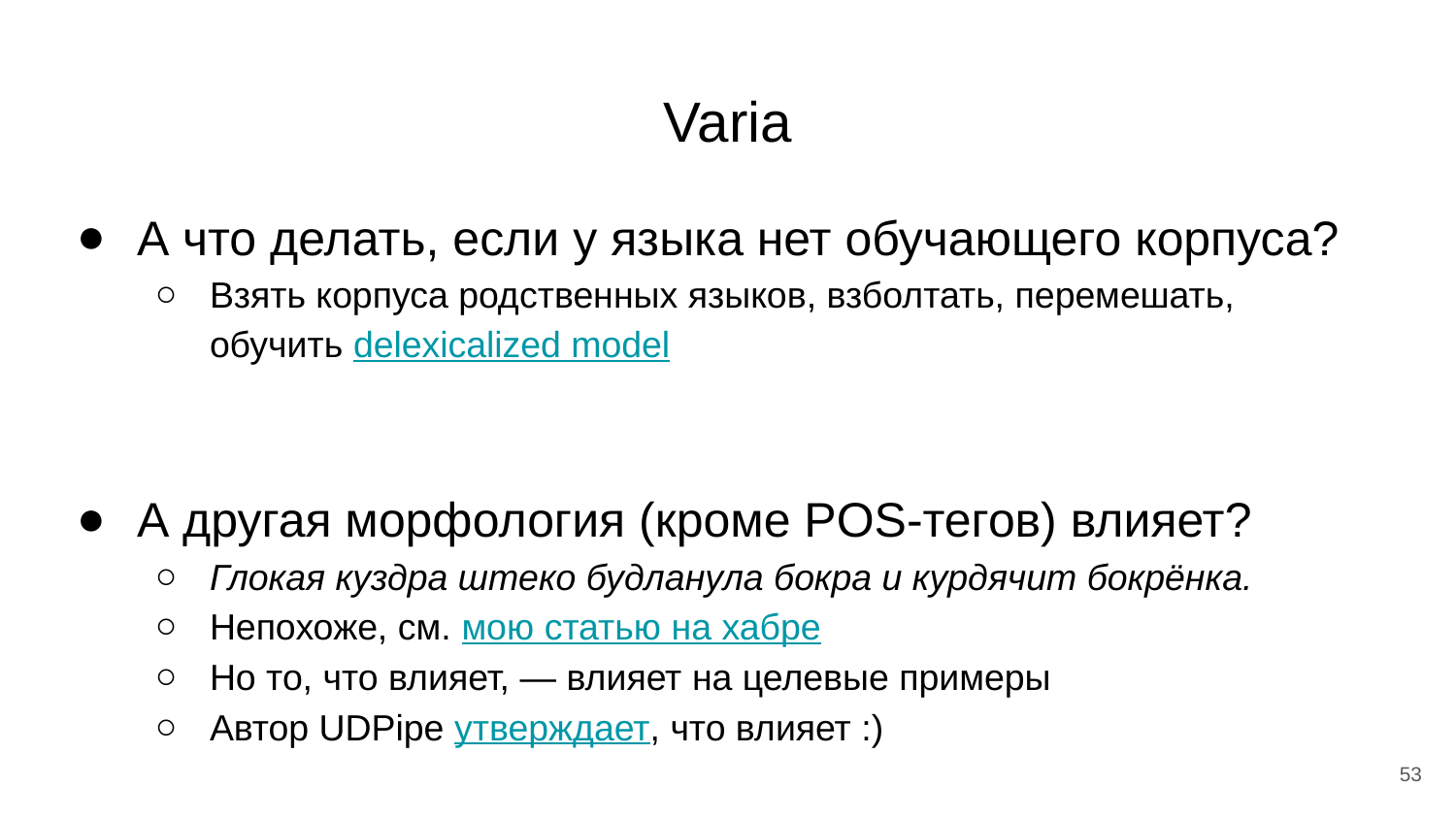

# Varia
А что делать, если у языка нет обучающего корпуса?
Взять корпуса родственных языков, взболтать, перемешать,
обучить delexicalized model

А другая морфология (кроме POS-тегов) влияет?
Глокая куздра штеко будланула бокра и курдячит бокрёнка.
Непохоже, см. мою статью на хабре
Но то, что влияет, — влияет на целевые примеры
Автор UDPipe утверждает, что влияет :)
53